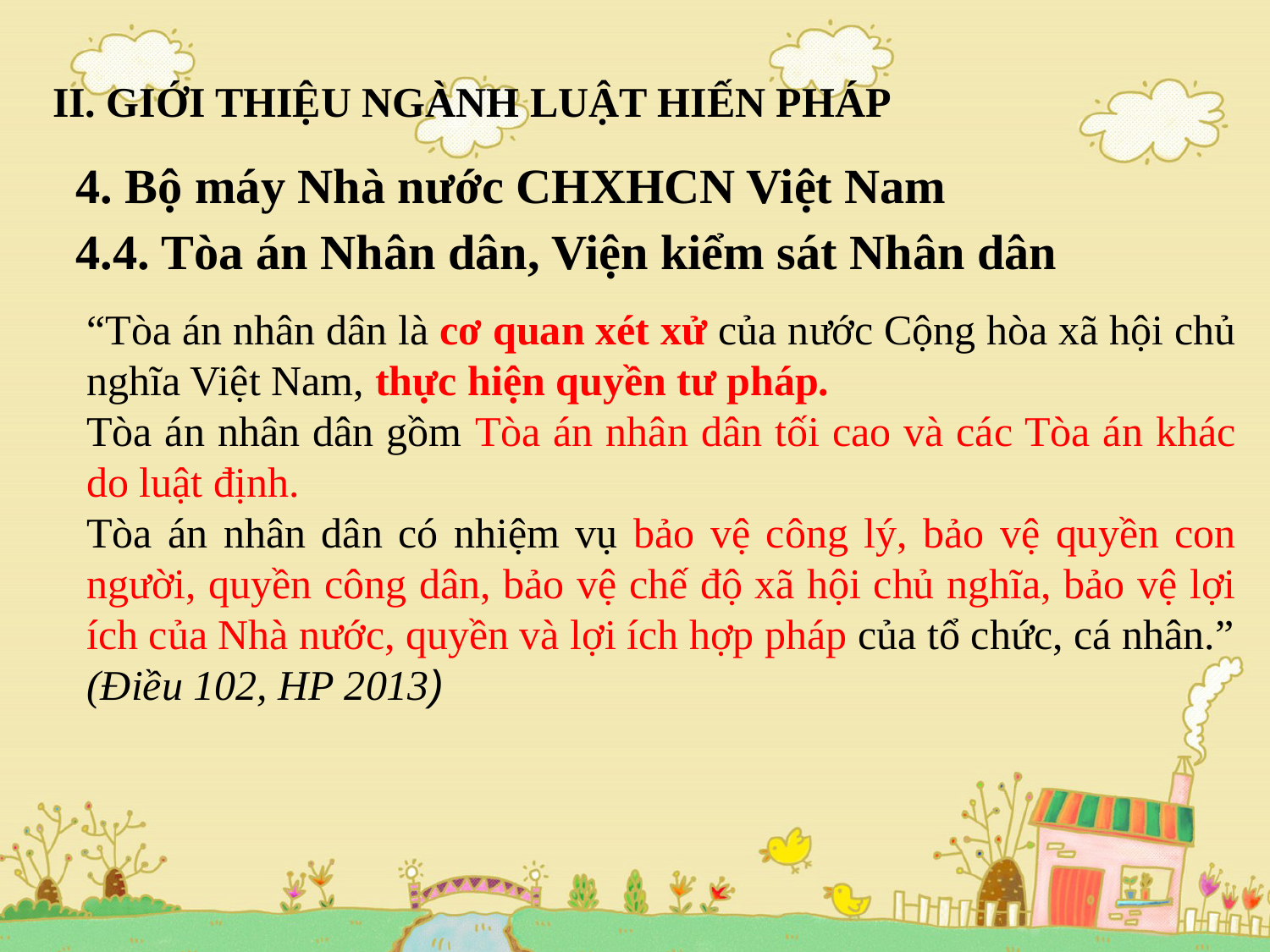

# II. GIỚI THIỆU NGÀNH LUẬT HIẾN PHÁP
4. Bộ máy Nhà nước CHXHCN Việt Nam
4.4. Tòa án Nhân dân, Viện kiểm sát Nhân dân
“Tòa án nhân dân là cơ quan xét xử của nước Cộng hòa xã hội chủ nghĩa Việt Nam, thực hiện quyền tư pháp.
Tòa án nhân dân gồm Tòa án nhân dân tối cao và các Tòa án khác do luật định.
Tòa án nhân dân có nhiệm vụ bảo vệ công lý, bảo vệ quyền con người, quyền công dân, bảo vệ chế độ xã hội chủ nghĩa, bảo vệ lợi ích của Nhà nước, quyền và lợi ích hợp pháp của tổ chức, cá nhân.”
(Điều 102, HP 2013)